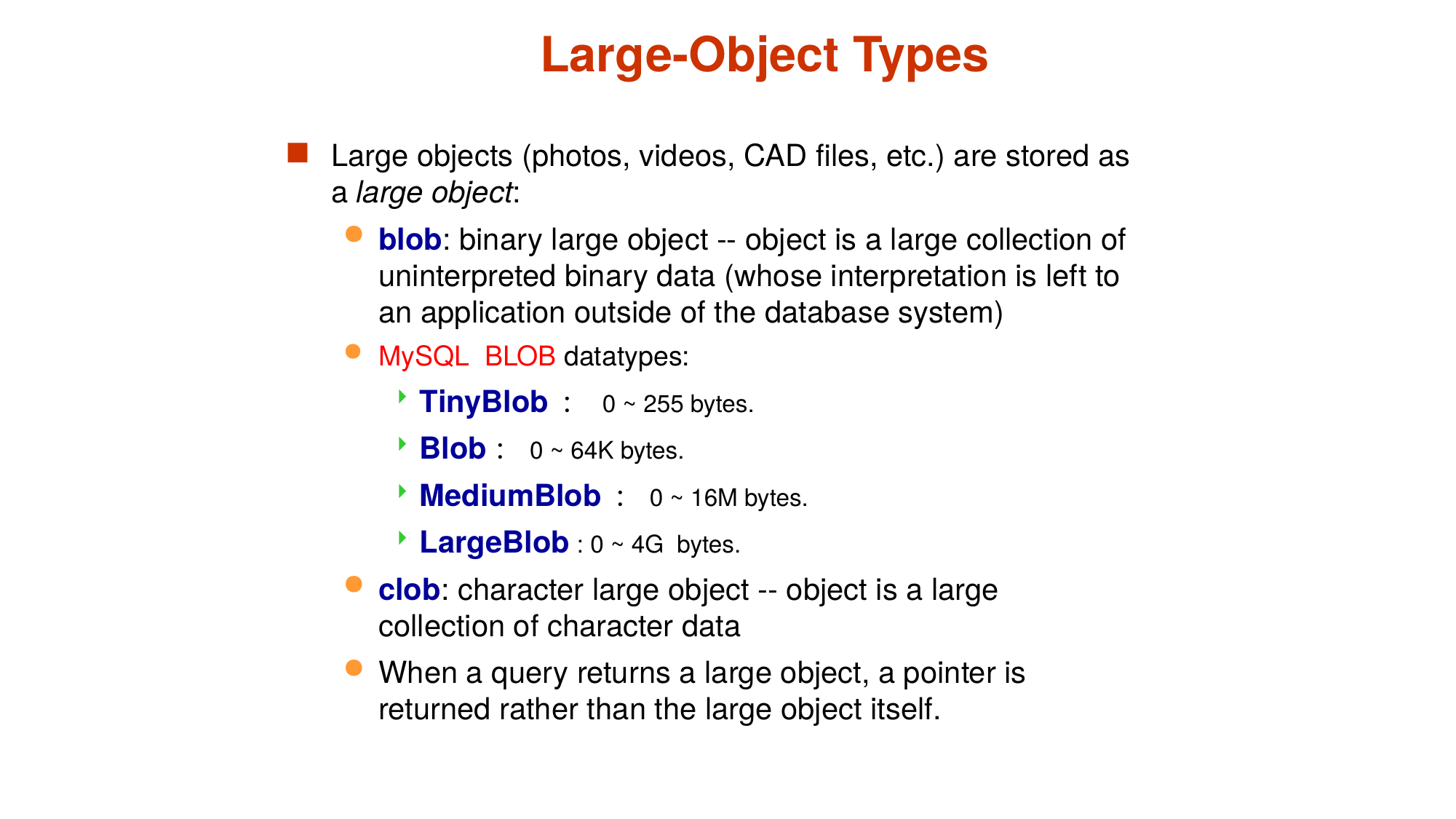

# Large-Object Types
Large objects (photos, videos, CAD files, etc.) are stored as a large object:
blob: binary large object -- object is a large collection of uninterpreted binary data (whose interpretation is left to an application outside of the database system)
MySQL  BLOB datatypes:
TinyBlob ：  0 ~ 255 bytes.
Blob： 0 ~ 64K bytes.
MediumBlob ： 0 ~ 16M bytes.
LargeBlob : 0 ~ 4G  bytes.
clob: character large object -- object is a large collection of character data
When a query returns a large object, a pointer is returned rather than the large object itself.